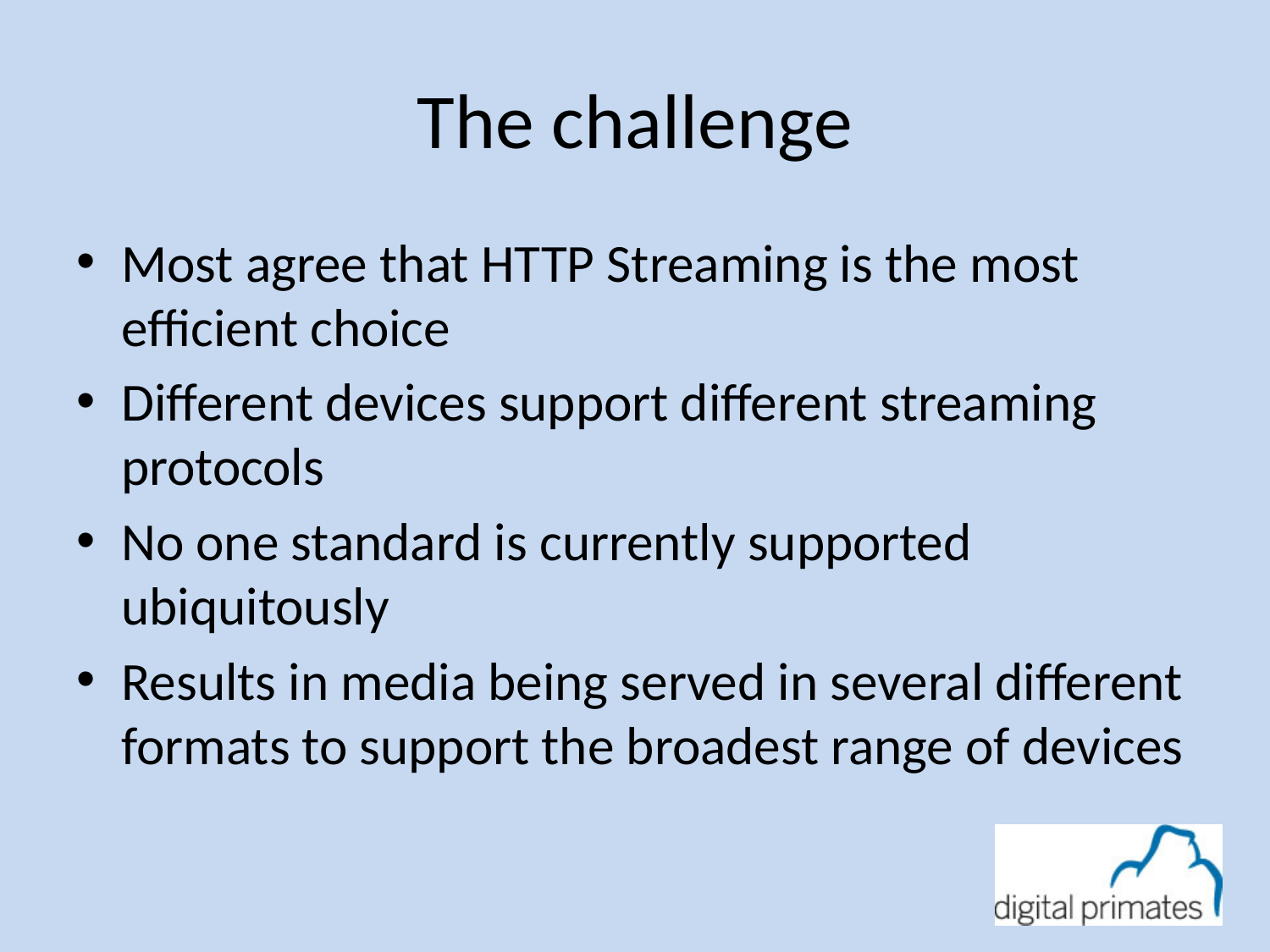

# The challenge
Most agree that HTTP Streaming is the most efficient choice
Different devices support different streaming protocols
No one standard is currently supported ubiquitously
Results in media being served in several different formats to support the broadest range of devices